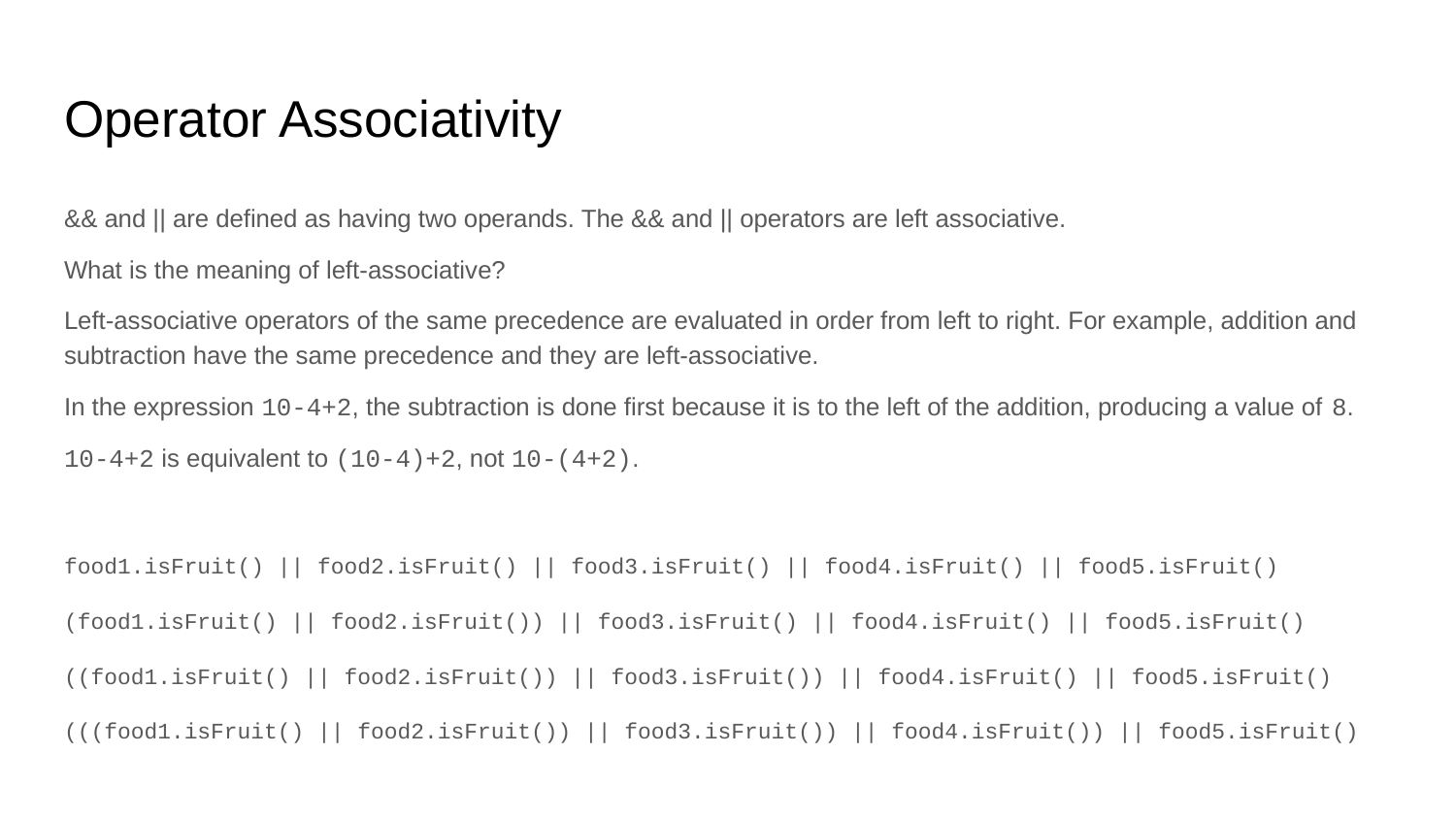

# Operator Associativity
&& and || are defined as having two operands. The && and || operators are left associative.
What is the meaning of left-associative?
Left-associative operators of the same precedence are evaluated in order from left to right. For example, addition and subtraction have the same precedence and they are left-associative.
In the expression 10-4+2, the subtraction is done first because it is to the left of the addition, producing a value of 8.
10-4+2 is equivalent to (10-4)+2, not 10-(4+2).
food1.isFruit() || food2.isFruit() || food3.isFruit() || food4.isFruit() || food5.isFruit()
(food1.isFruit() || food2.isFruit()) || food3.isFruit() || food4.isFruit() || food5.isFruit()
((food1.isFruit() || food2.isFruit()) || food3.isFruit()) || food4.isFruit() || food5.isFruit()
(((food1.isFruit() || food2.isFruit()) || food3.isFruit()) || food4.isFruit()) || food5.isFruit()